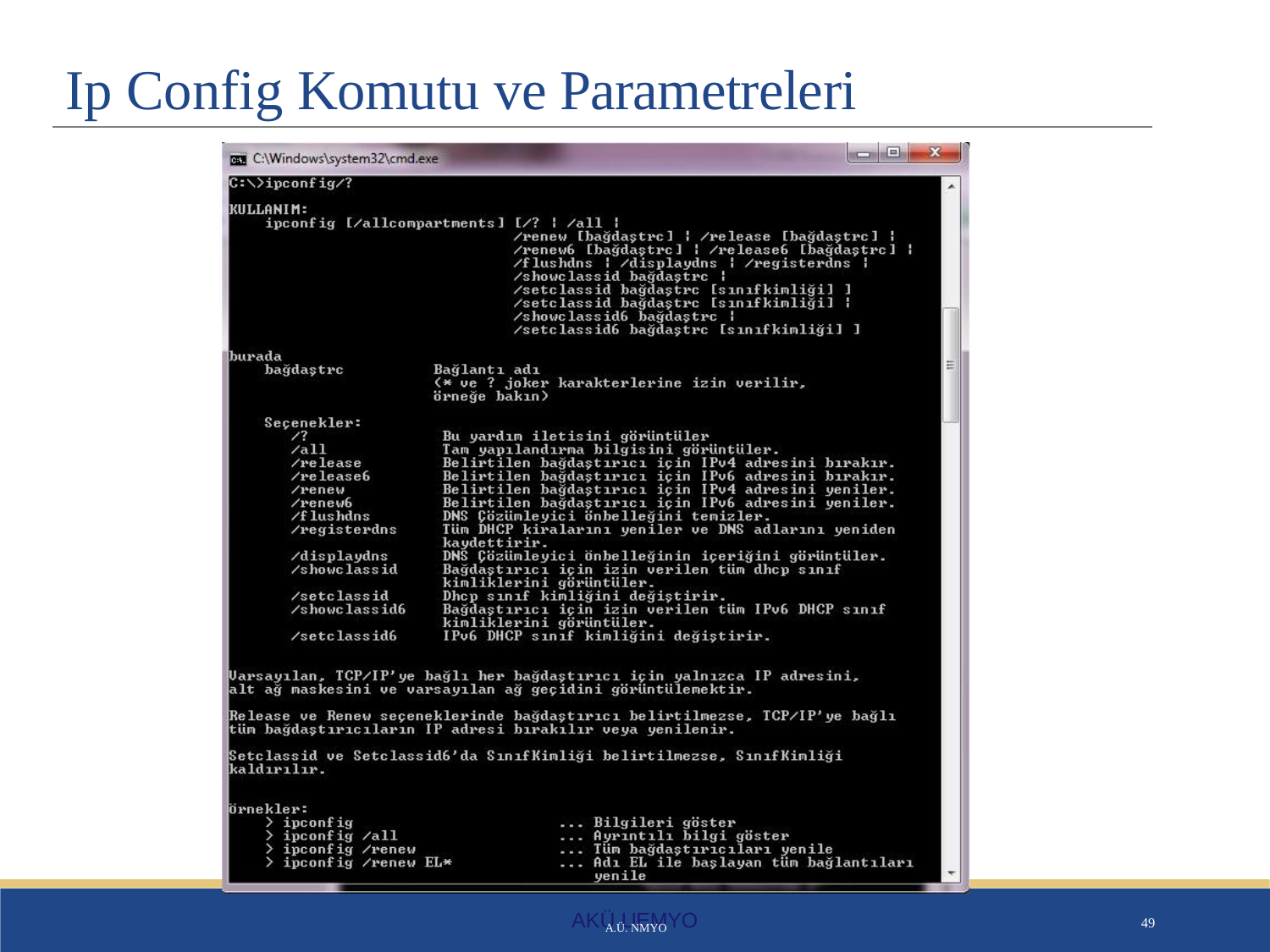

# Ip Config Komutu ve Parametreleri

A.Ü. NMYO
49
AKÜ UEMYO